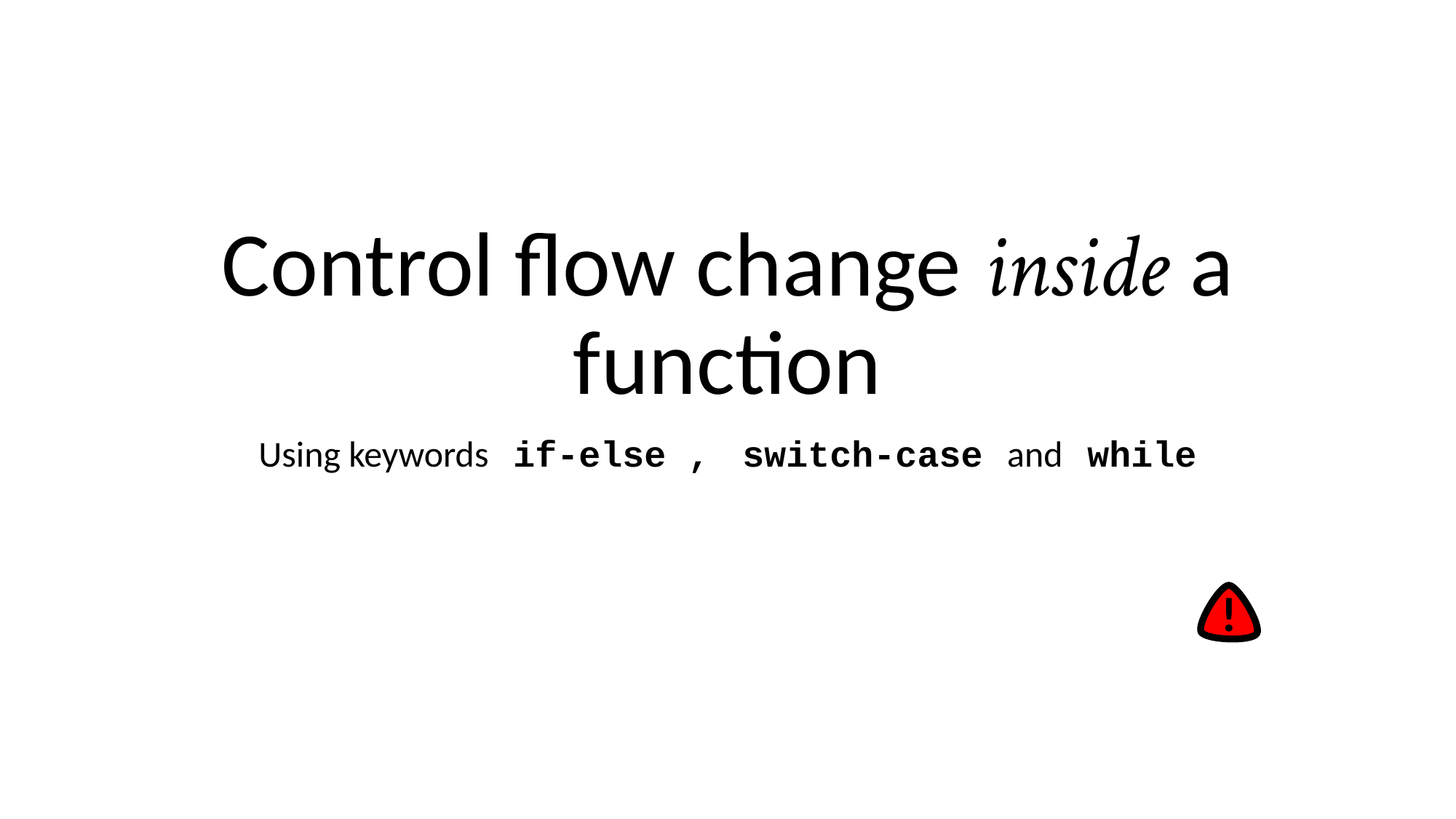

# Control flow change inside a function
Using keywords   if-else ,    switch-case   and   while
!